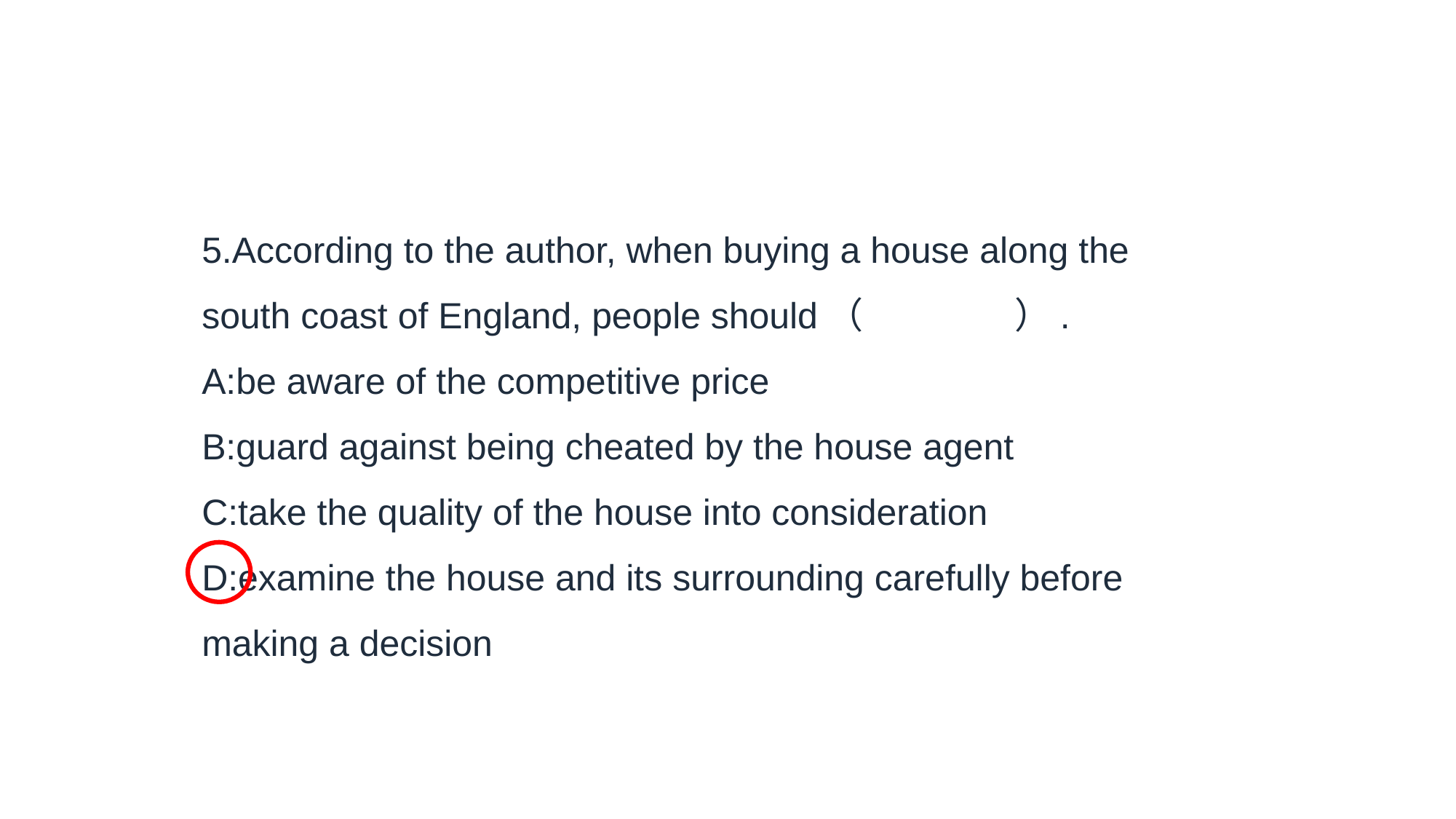

5.According to the author, when buying a house along the south coast of England, people should（	      ）.
A:be aware of the competitive price
B:guard against being cheated by the house agent
C:take the quality of the house into consideration
D:examine the house and its surrounding carefully before making a decision